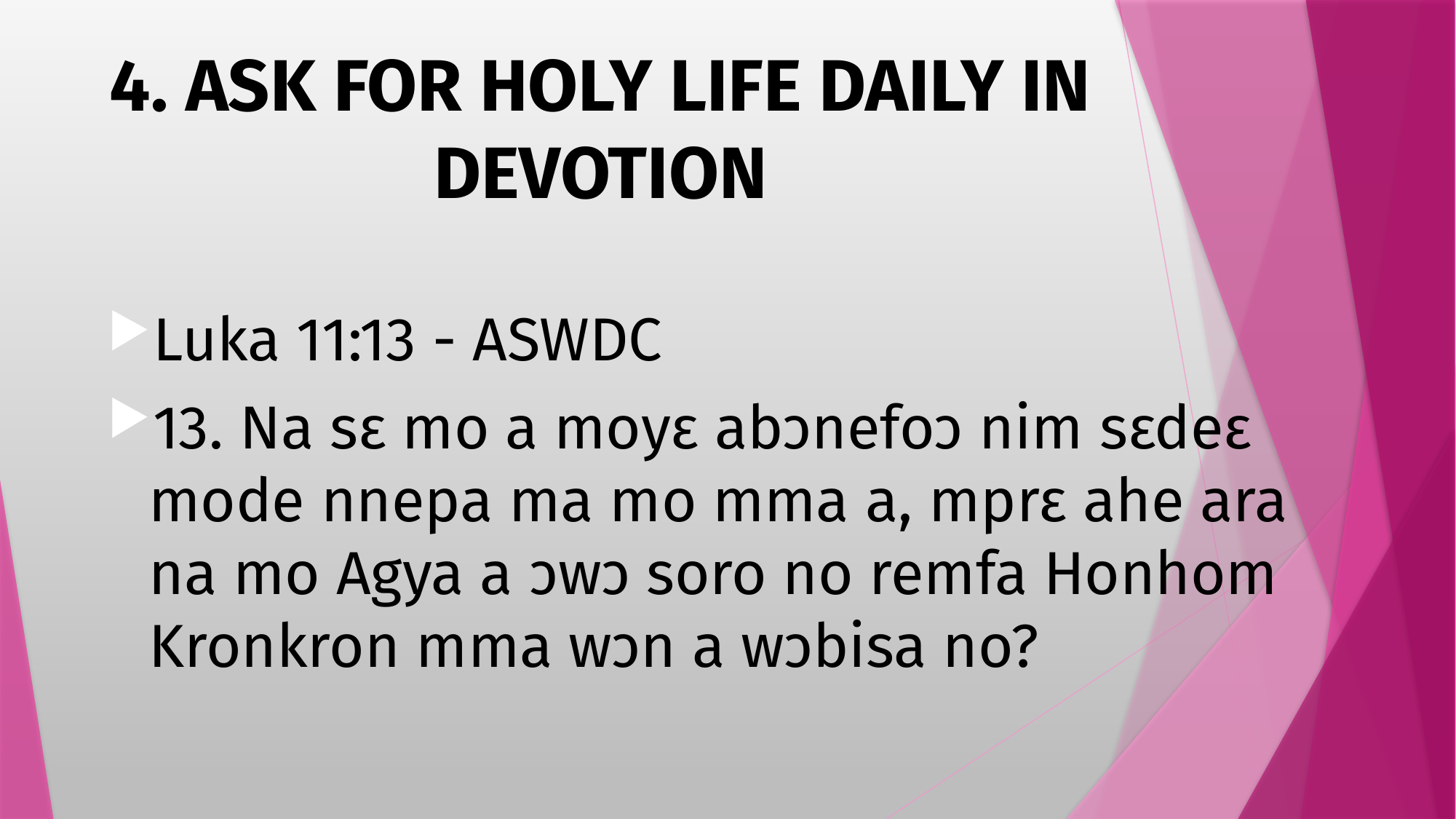

# 4. ASK FOR HOLY LIFE DAILY IN DEVOTION
Luka 11:13 - ASWDC
13. Na sɛ mo a moyɛ abɔnefoɔ nim sɛdeɛ mode nnepa ma mo mma a, mprɛ ahe ara na mo Agya a ɔwɔ soro no remfa Honhom Kronkron mma wɔn a wɔbisa no?